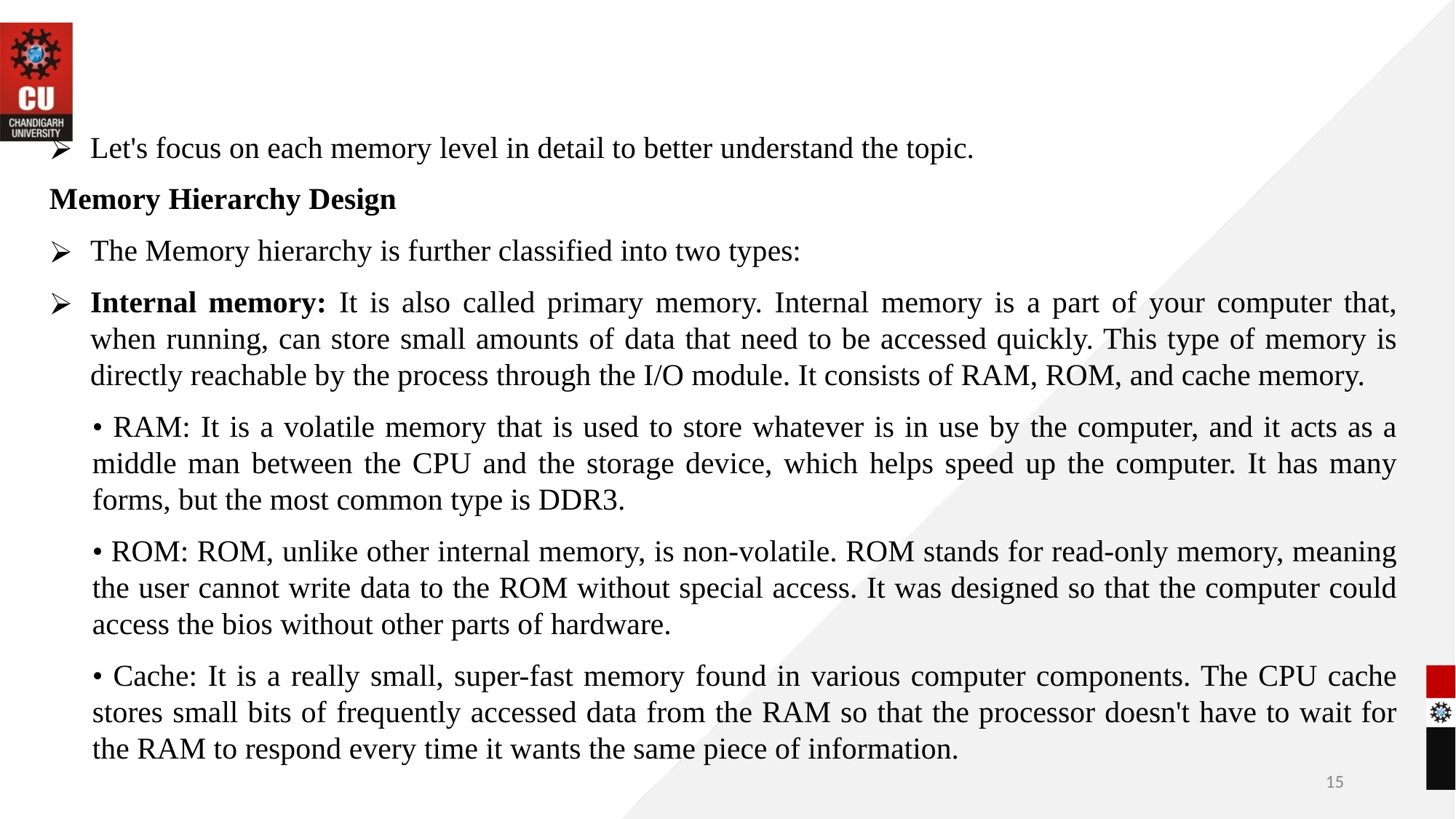

Let's focus on each memory level in detail to better understand the topic.
Memory Hierarchy Design
The Memory hierarchy is further classified into two types:
Internal memory: It is also called primary memory. Internal memory is a part of your computer that, when running, can store small amounts of data that need to be accessed quickly. This type of memory is directly reachable by the process through the I/O module. It consists of RAM, ROM, and cache memory.
• RAM: It is a volatile memory that is used to store whatever is in use by the computer, and it acts as a middle man between the CPU and the storage device, which helps speed up the computer. It has many forms, but the most common type is DDR3.
• ROM: ROM, unlike other internal memory, is non-volatile. ROM stands for read-only memory, meaning the user cannot write data to the ROM without special access. It was designed so that the computer could access the bios without other parts of hardware.
• Cache: It is a really small, super-fast memory found in various computer components. The CPU cache stores small bits of frequently accessed data from the RAM so that the processor doesn't have to wait for the RAM to respond every time it wants the same piece of information.
15